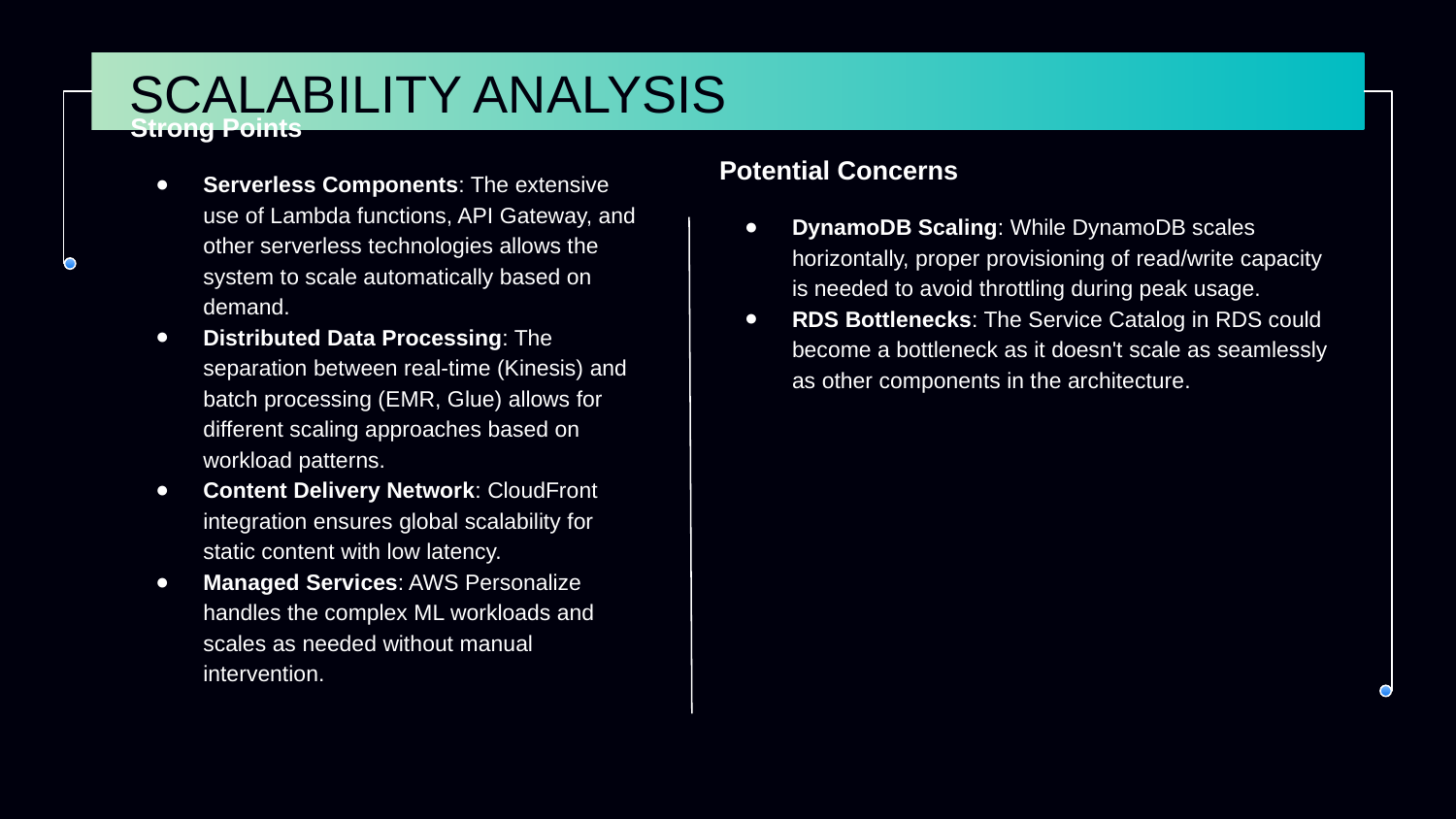

# SCALABILITY ANALYSIS

Strong Points
Serverless Components: The extensive use of Lambda functions, API Gateway, and other serverless technologies allows the system to scale automatically based on demand.
Distributed Data Processing: The separation between real-time (Kinesis) and batch processing (EMR, Glue) allows for different scaling approaches based on workload patterns.
Content Delivery Network: CloudFront integration ensures global scalability for static content with low latency.
Managed Services: AWS Personalize handles the complex ML workloads and scales as needed without manual intervention.

Potential Concerns
DynamoDB Scaling: While DynamoDB scales horizontally, proper provisioning of read/write capacity is needed to avoid throttling during peak usage.
RDS Bottlenecks: The Service Catalog in RDS could become a bottleneck as it doesn't scale as seamlessly as other components in the architecture.